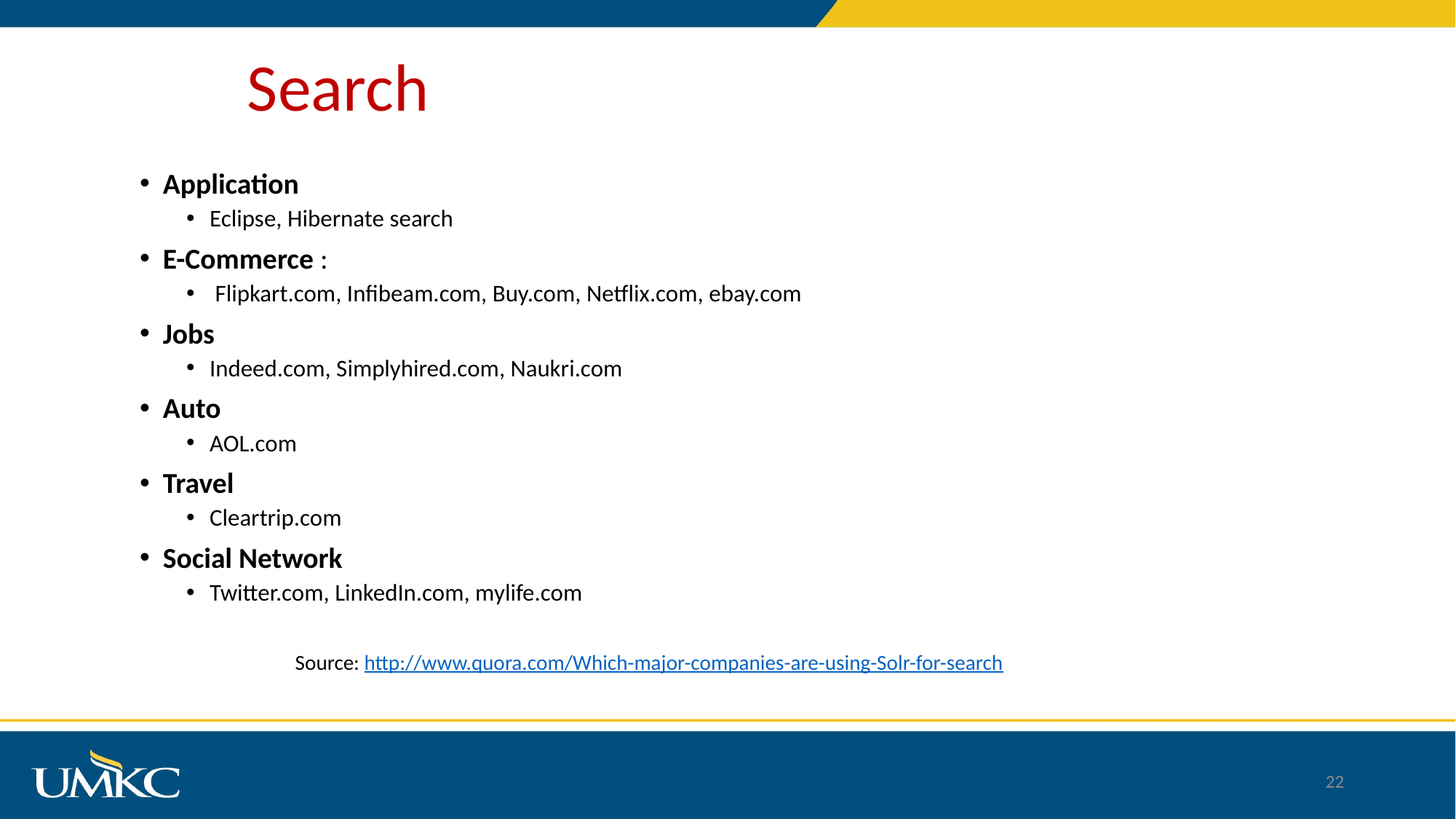

# Search
Application
Eclipse, Hibernate search
E-Commerce :
 Flipkart.com, Infibeam.com, Buy.com, Netflix.com, ebay.com
Jobs
Indeed.com, Simplyhired.com, Naukri.com
Auto
AOL.com
Travel
Cleartrip.com
Social Network
Twitter.com, LinkedIn.com, mylife.com

Source: http://www.quora.com/Which-major-companies-are-using-Solr-for-search

22